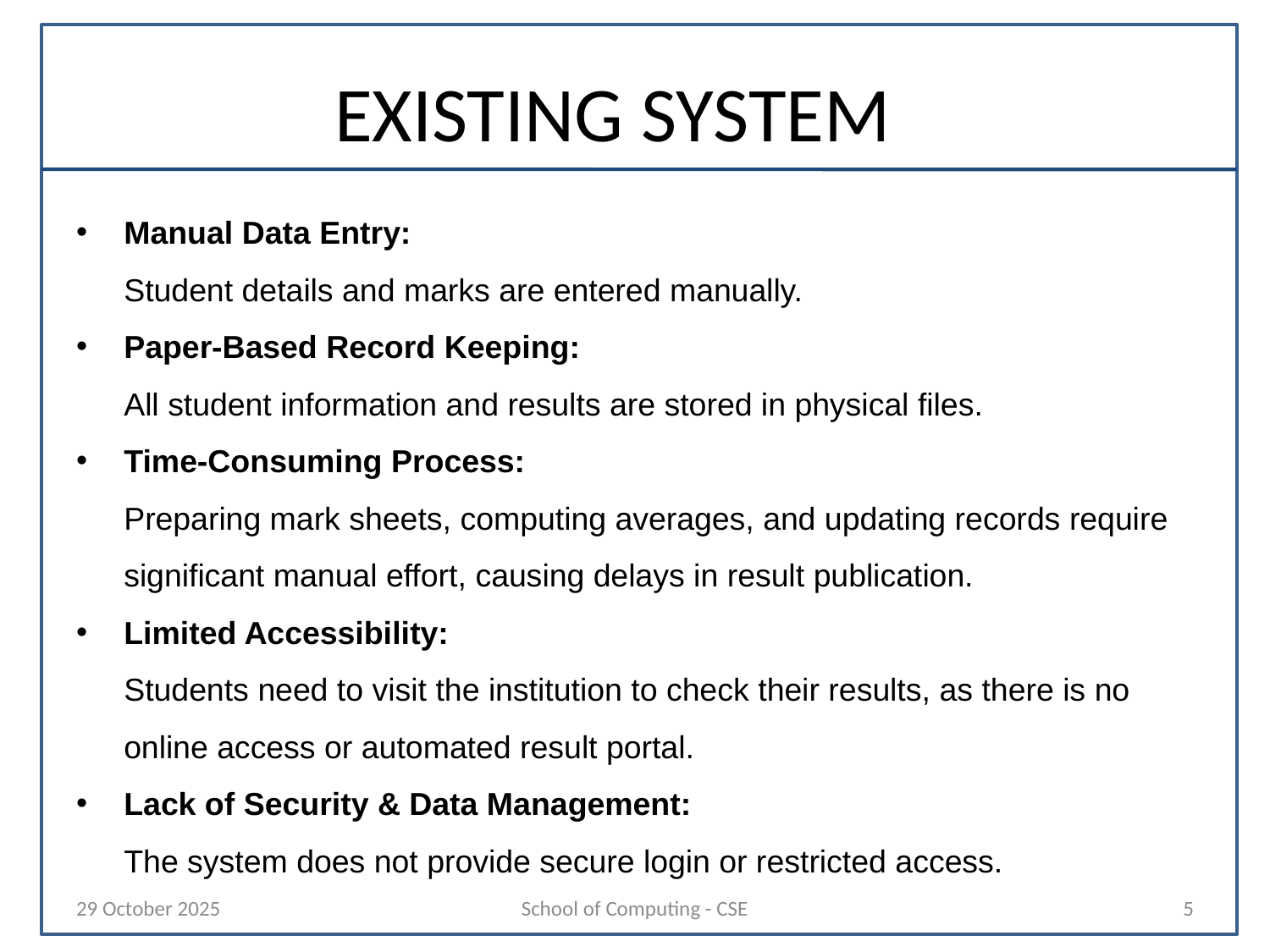

# EXISTING SYSTEM
Manual Data Entry:
Student details and marks are entered manually.
Paper-Based Record Keeping:
All student information and results are stored in physical files.
Time-Consuming Process:
Preparing mark sheets, computing averages, and updating records require significant manual effort, causing delays in result publication.
Limited Accessibility:
Students need to visit the institution to check their results, as there is no online access or automated result portal.
Lack of Security & Data Management:
The system does not provide secure login or restricted access.
29 October 2025
School of Computing - CSE
5